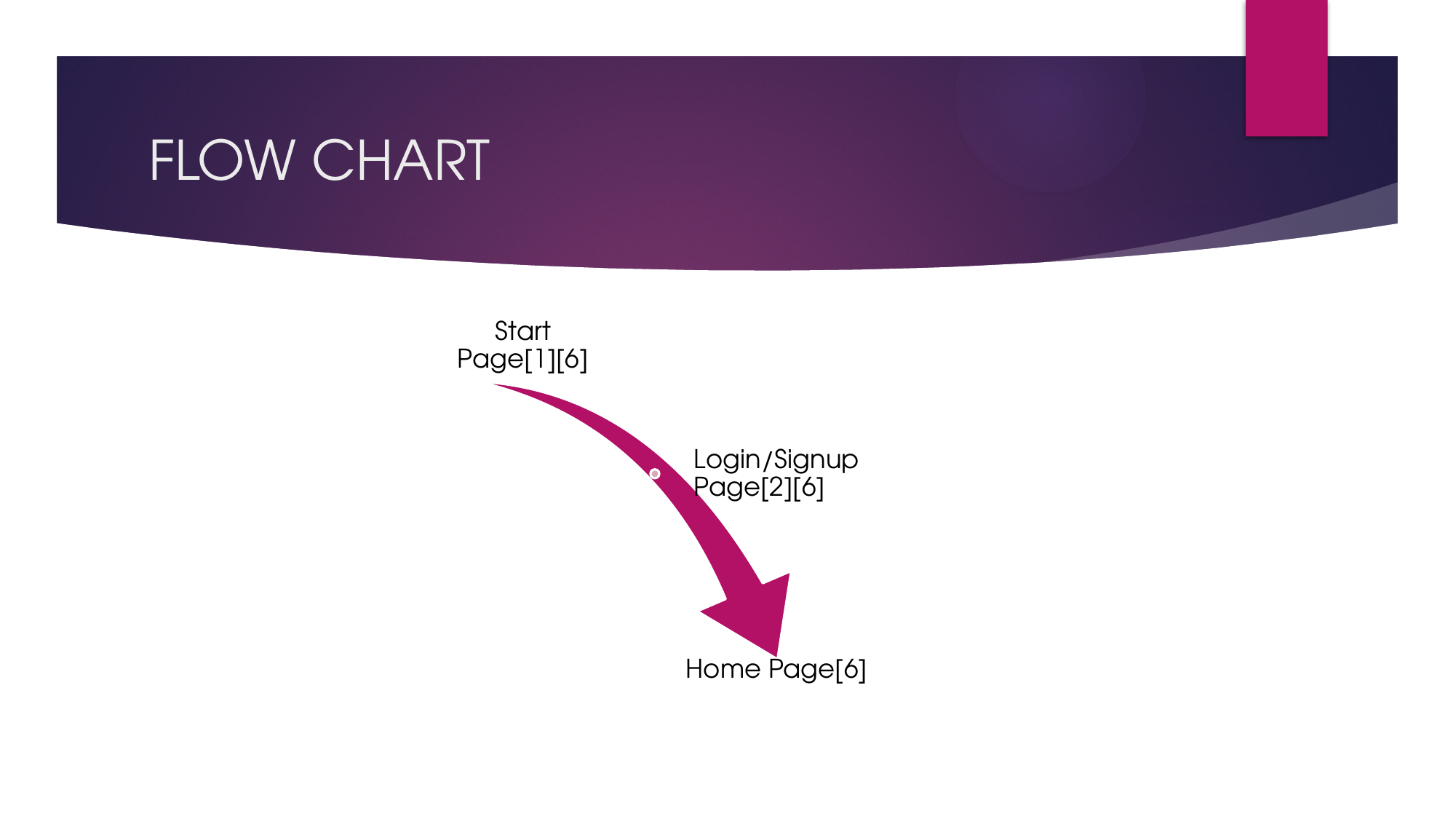

# FLOW CHART
Start Page[1][6]
Login/Signup Page[2][6]
Home Page[6]